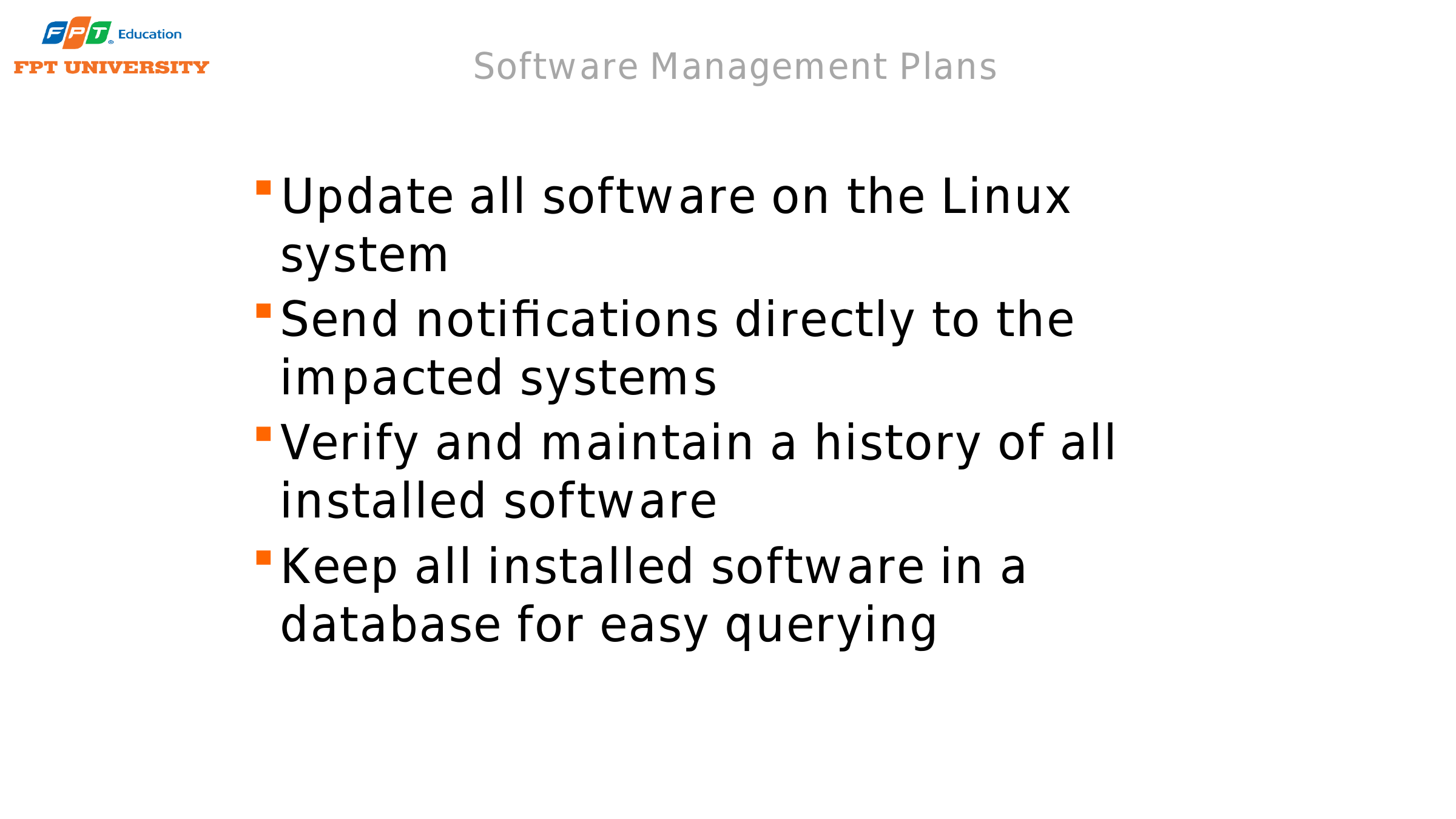

# Software Management Plans
Update all software on the Linux system
Send notifications directly to the impacted systems
Verify and maintain a history of all installed software
Keep all installed software in a database for easy querying